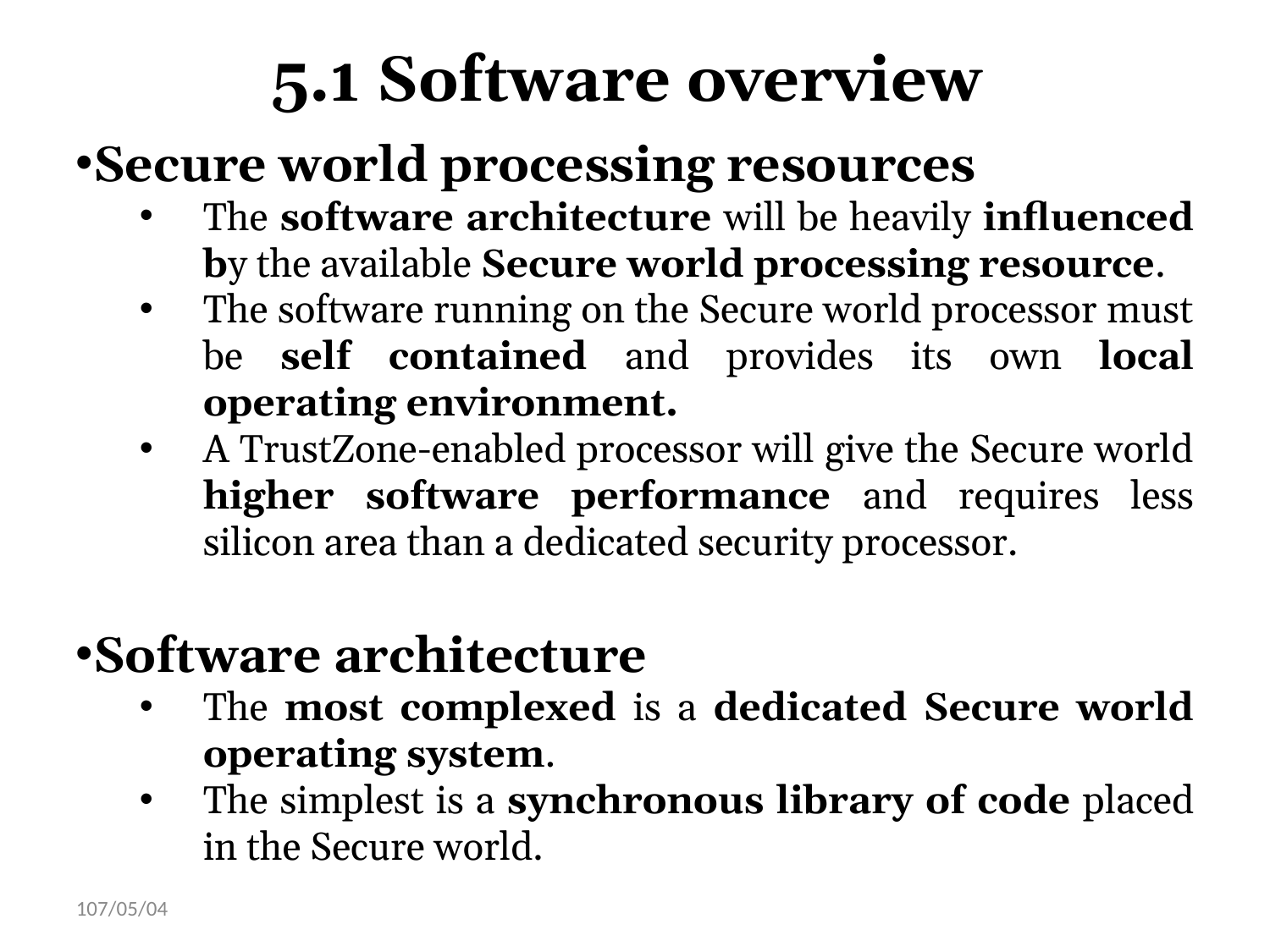

5.1 Software overview
Secure world processing resources
The software architecture will be heavily influenced by the available Secure world processing resource.
The software running on the Secure world processor must be self contained and provides its own local operating environment.
A TrustZone-enabled processor will give the Secure world higher software performance and requires less silicon area than a dedicated security processor.

Software architecture
The most complexed is a dedicated Secure world operating system.
The simplest is a synchronous library of code placed in the Secure world.

107/05/04